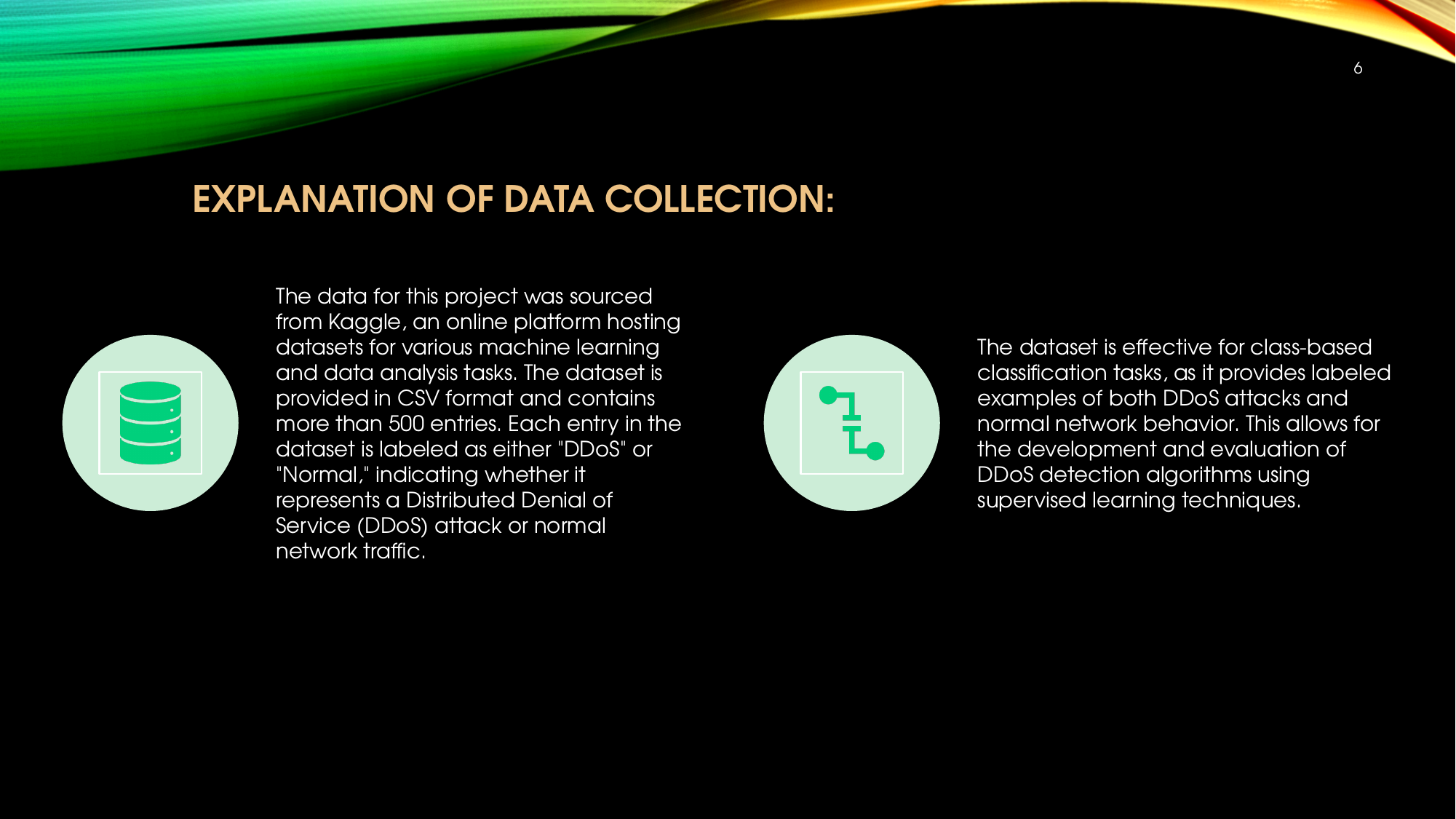

6
# Explanation of Data Collection:
The data for this project was sourced from Kaggle, an online platform hosting datasets for various machine learning and data analysis tasks. The dataset is provided in CSV format and contains more than 500 entries. Each entry in the dataset is labeled as either "DDoS" or "Normal," indicating whether it represents a Distributed Denial of Service (DDoS) attack or normal network traffic.
The dataset is effective for class-based classification tasks, as it provides labeled examples of both DDoS attacks and normal network behavior. This allows for the development and evaluation of DDoS detection algorithms using supervised learning techniques.